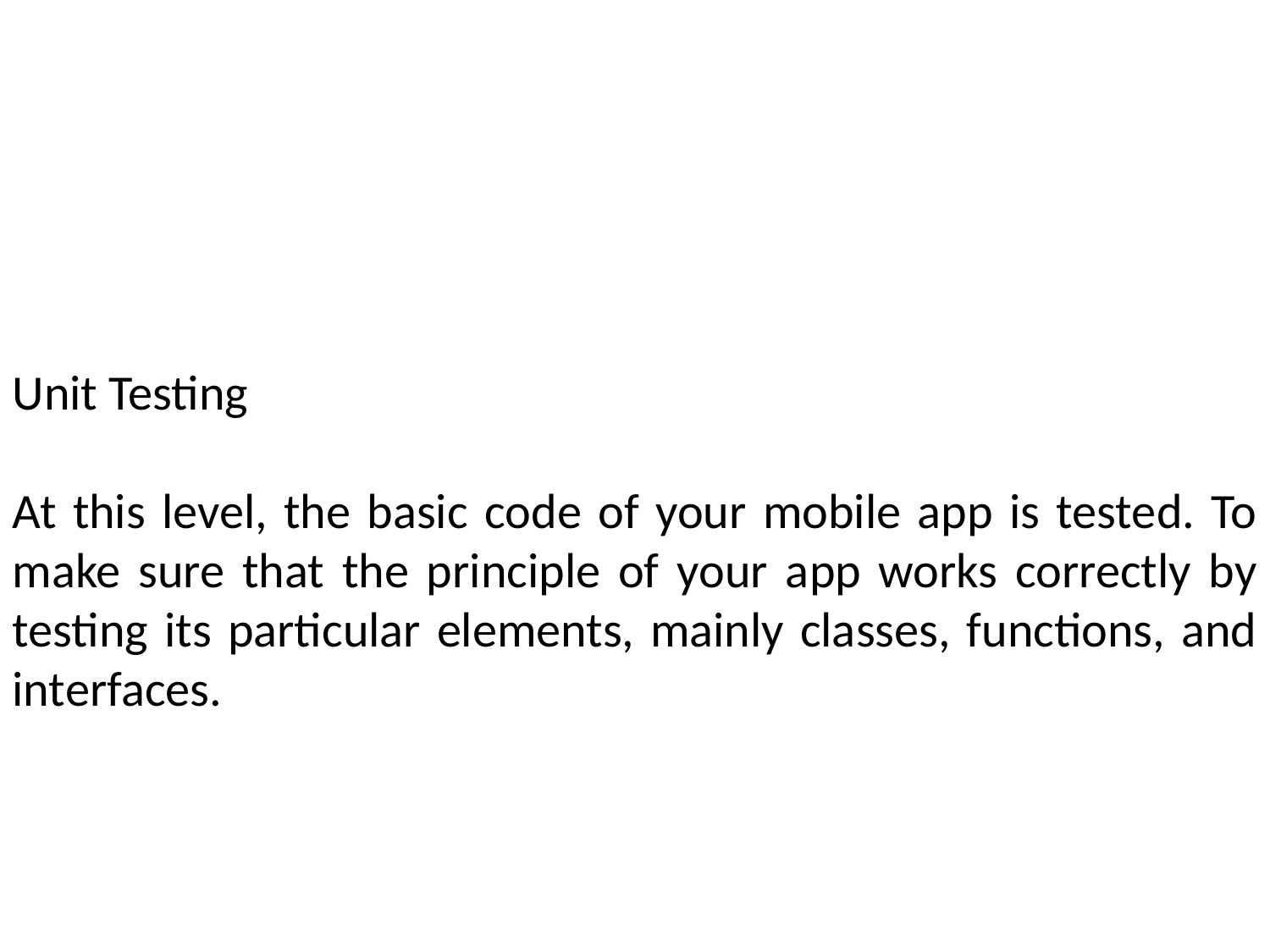

Unit Testing

At this level, the basic code of your mobile app is tested. To make sure that the principle of your app works correctly by testing its particular elements, mainly classes, functions, and interfaces.